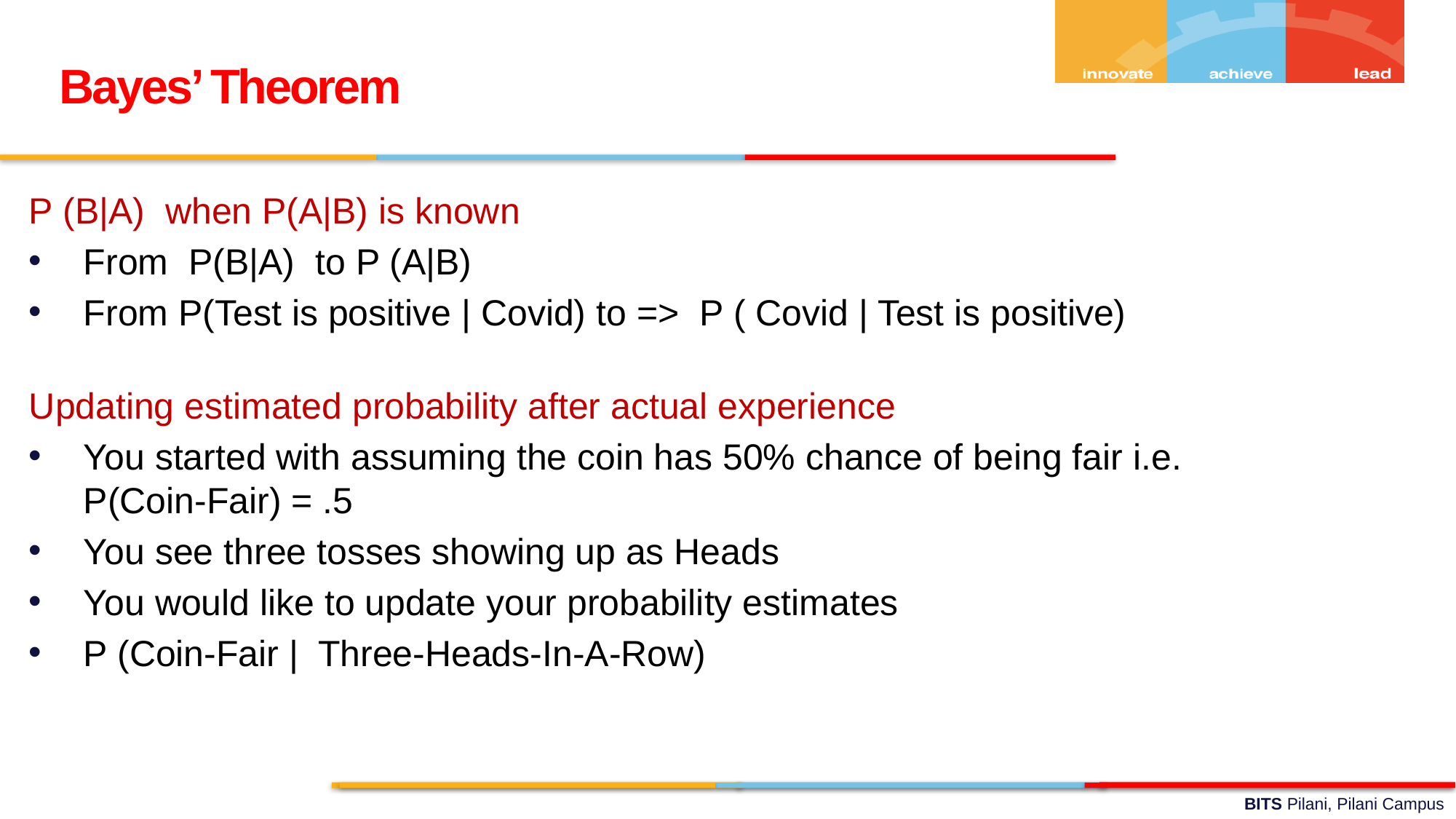

Bayes’ Theorem
P (B|A)  when P(A|B) is known
From  P(B|A)  to P (A|B)
From P(Test is positive | Covid) to =>  P ( Covid | Test is positive)

Updating estimated probability after actual experience
You started with assuming the coin has 50% chance of being fair i.e. P(Coin-Fair) = .5
You see three tosses showing up as Heads
You would like to update your probability estimates
P (Coin-Fair |  Three-Heads-In-A-Row)